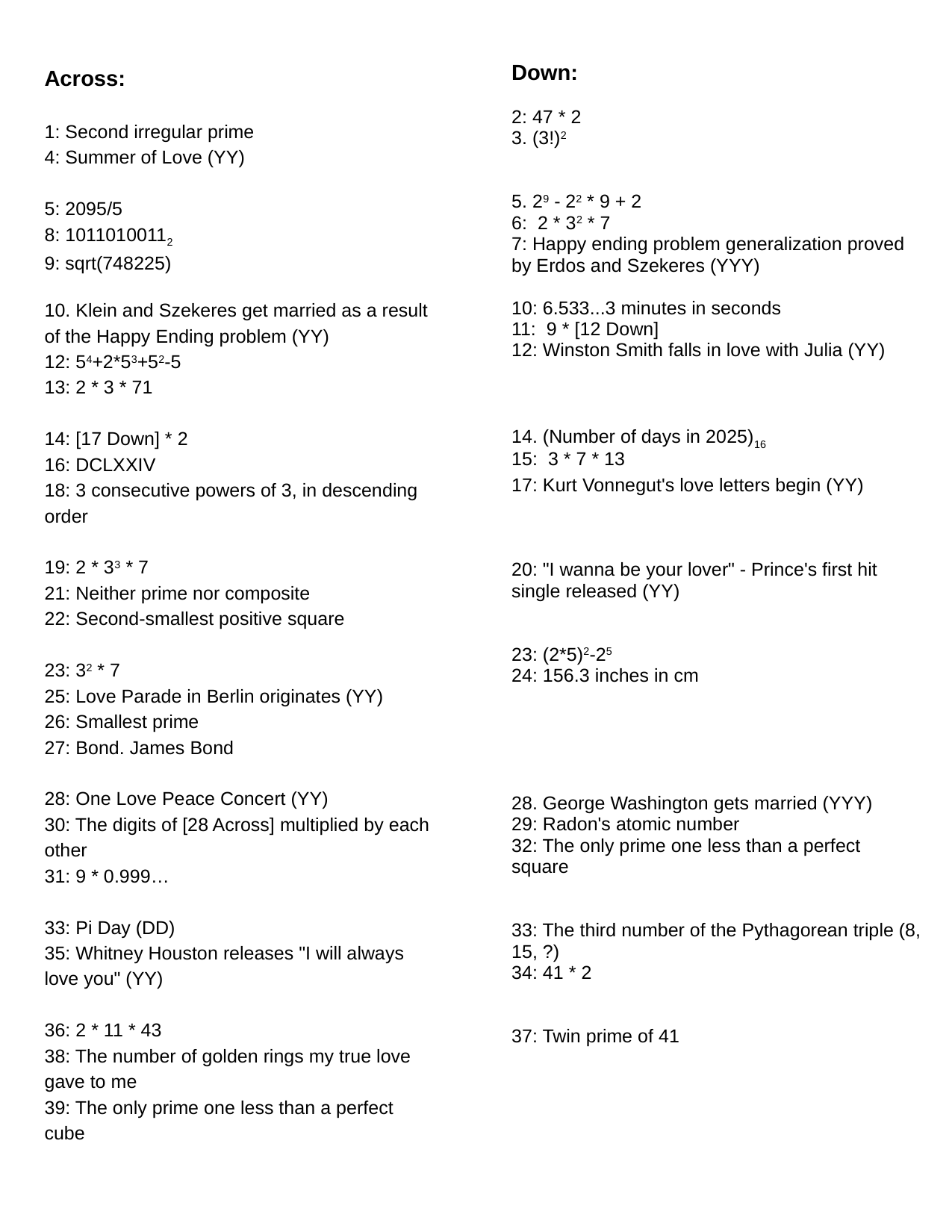

Across:

1: Second irregular prime
4: Summer of Love (YY)

5: 2095/5
8: 10110100112
9: sqrt(748225)

10. Klein and Szekeres get married as a result of the Happy Ending problem (YY)
12: 54+2*53+52-5
13: 2 * 3 * 71

14: [17 Down] * 2
16: DCLXXIV
18: 3 consecutive powers of 3, in descending order

19: 2 * 33 * 7
21: Neither prime nor composite
22: Second-smallest positive square

23: 32 * 7
25: Love Parade in Berlin originates (YY)
26: Smallest prime
27: Bond. James Bond

28: One Love Peace Concert (YY)
30: The digits of [28 Across] multiplied by each other
31: 9 * 0.999…

33: Pi Day (DD)
35: Whitney Houston releases "I will always love you" (YY)

36: 2 * 11 * 43
38: The number of golden rings my true love gave to me
39: The only prime one less than a perfect cube

Down:

2: 47 * 2
3. (3!)2

5. 29 - 22 * 9 + 2
6:  2 * 32 * 7
7: Happy ending problem generalization proved by Erdos and Szekeres (YYY)

10: 6.533...3 minutes in seconds
11:  9 * [12 Down]
12: Winston Smith falls in love with Julia (YY)

14. (Number of days in 2025)16
15:  3 * 7 * 13
17: Kurt Vonnegut's love letters begin (YY)

20: "I wanna be your lover" - Prince's first hit single released (YY)

23: (2*5)2-25
24: 156.3 inches in cm

28. George Washington gets married (YYY)
29: Radon's atomic number
32: The only prime one less than a perfect square

33: The third number of the Pythagorean triple (8, 15, ?)
34: 41 * 2

37: Twin prime of 41